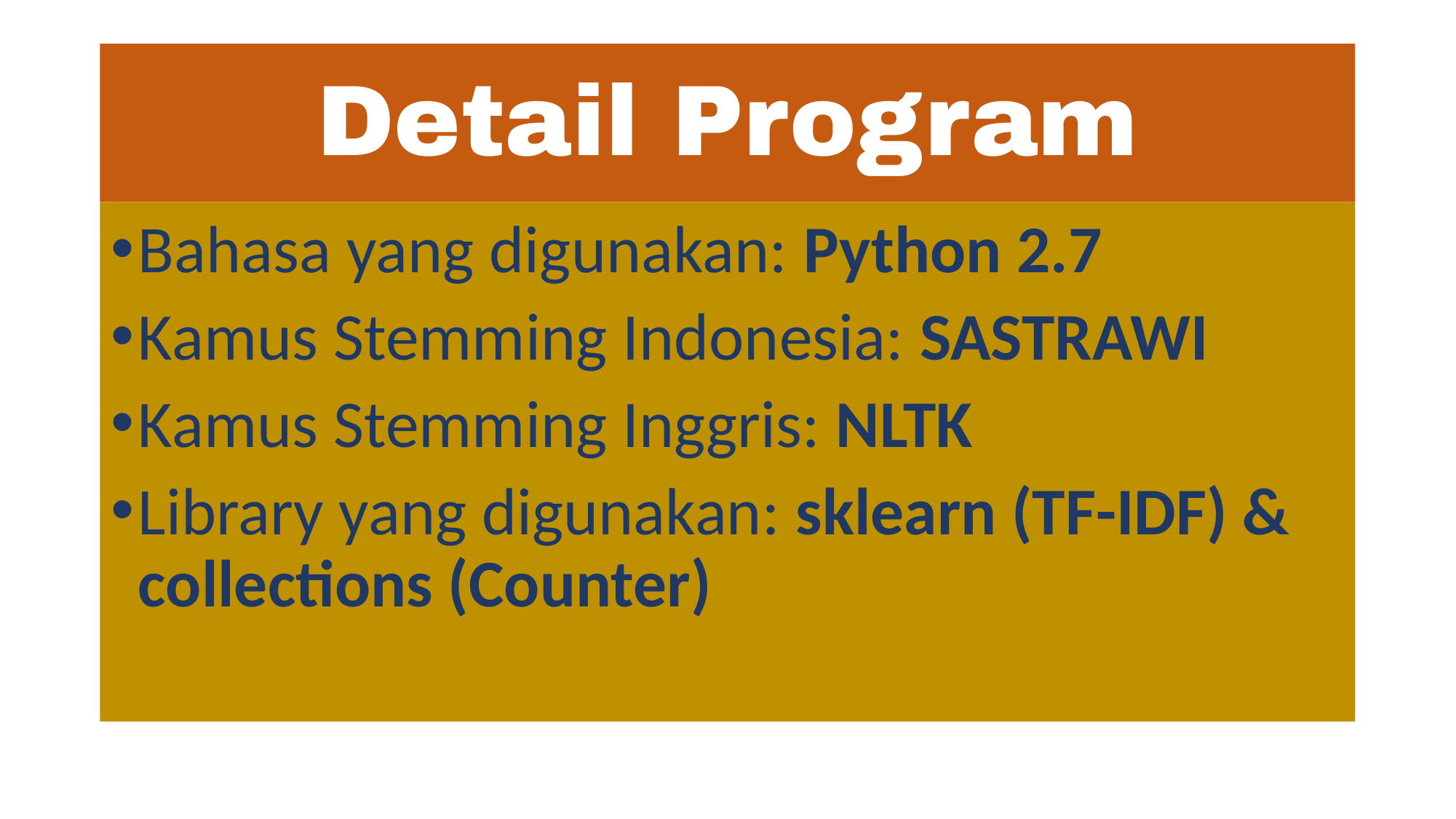

# Detail Program
Bahasa yang digunakan: Python 2.7
Kamus Stemming Indonesia: SASTRAWI
Kamus Stemming Inggris: NLTK
Library yang digunakan: sklearn (TF-IDF) & collections (Counter)